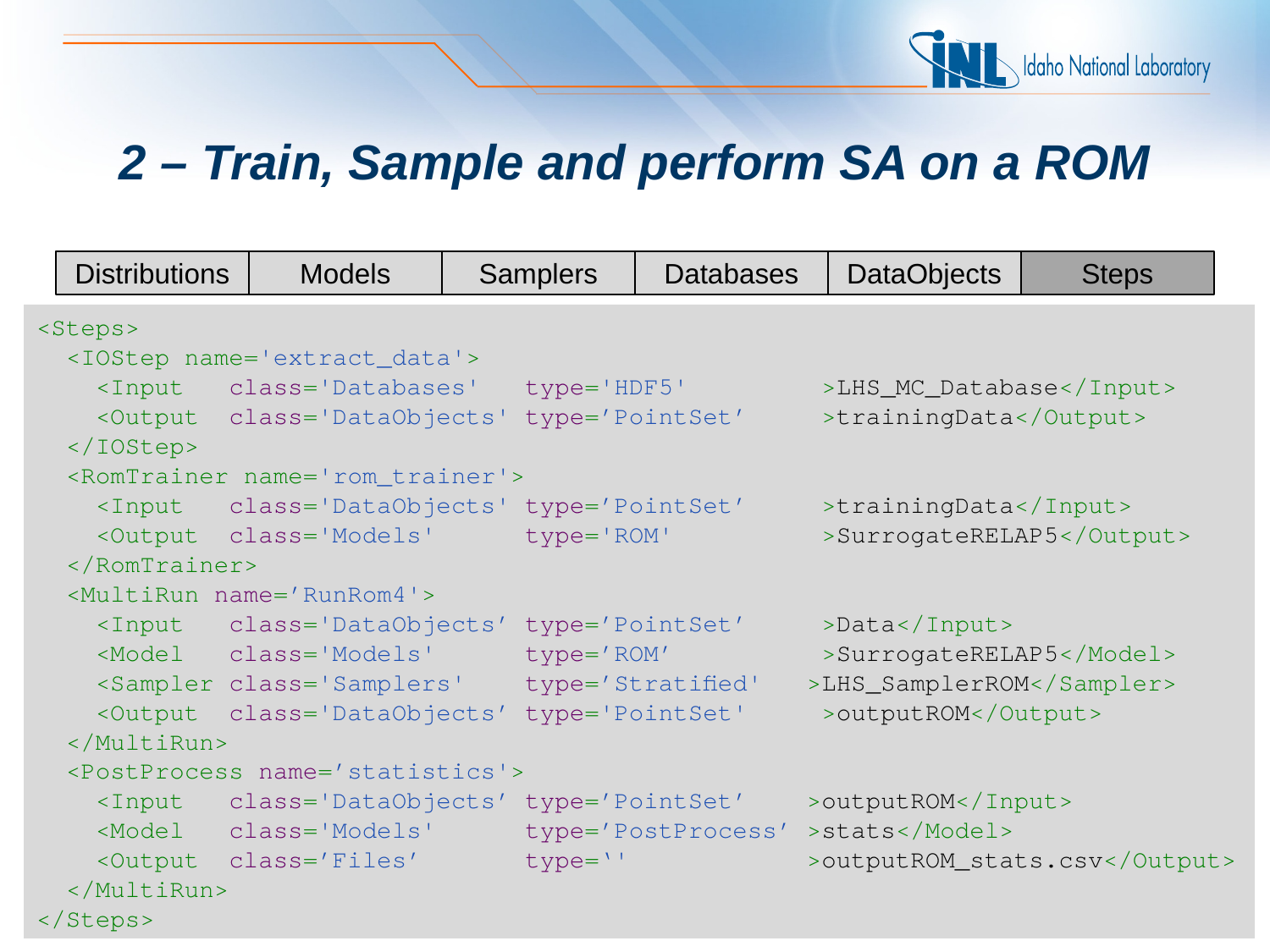

# 2 – Train, Sample and perform SA on a ROM
Steps
Distributions
Models
Samplers
Databases
DataObjects
<Steps>
  <IOStep name='extract_data'>
    <Input   class='Databases'   type='HDF5'         >LHS_MC_Database</Input>
    <Output  class='DataObjects' type=’PointSet’     >trainingData</Output>
  </IOStep>
  <RomTrainer name='rom_trainer'>
    <Input   class='DataObjects' type=’PointSet’     >trainingData</Input>
    <Output  class='Models'      type='ROM'          >SurrogateRELAP5</Output>
  </RomTrainer>
  <MultiRun name=’RunRom4'>
    <Input   class='DataObjects’ type=’PointSet’     >Data</Input>
    <Model   class='Models'      type=’ROM’          >SurrogateRELAP5</Model>
    <Sampler class='Samplers'    type=’Stratified'   >LHS_SamplerROM</Sampler>
    <Output  class='DataObjects’ type='PointSet'     >outputROM</Output>
  </MultiRun>
  <PostProcess name=’statistics'>
    <Input   class='DataObjects’ type=’PointSet’    >outputROM</Input>
    <Model   class='Models'      type=’PostProcess’ >stats</Model>
    <Output  class=’Files’       type=‘'            >outputROM_stats.csv</Output>
  </MultiRun>
</Steps>
33